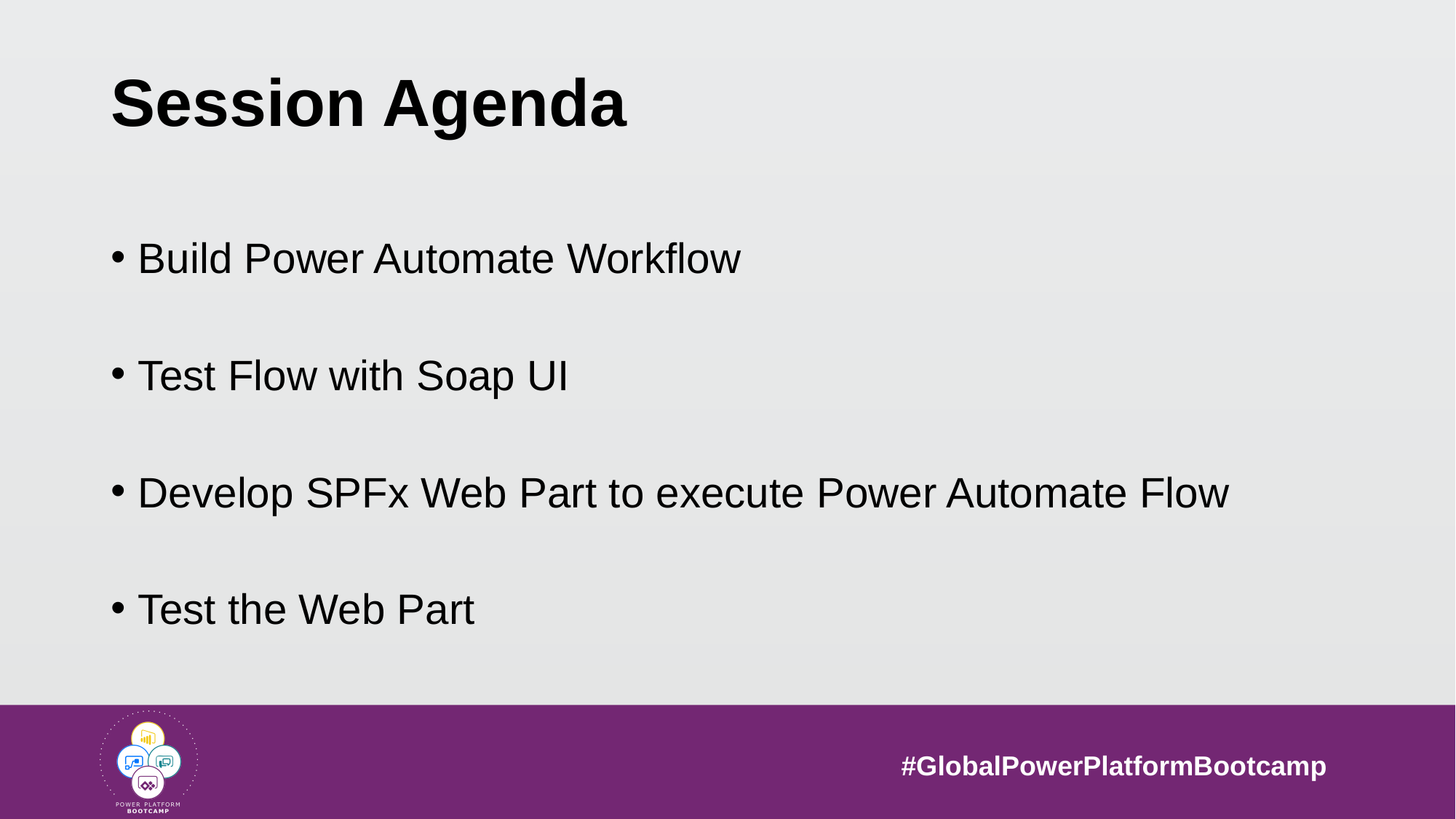

# Session Agenda
Build Power Automate Workflow
Test Flow with Soap UI
Develop SPFx Web Part to execute Power Automate Flow
Test the Web Part